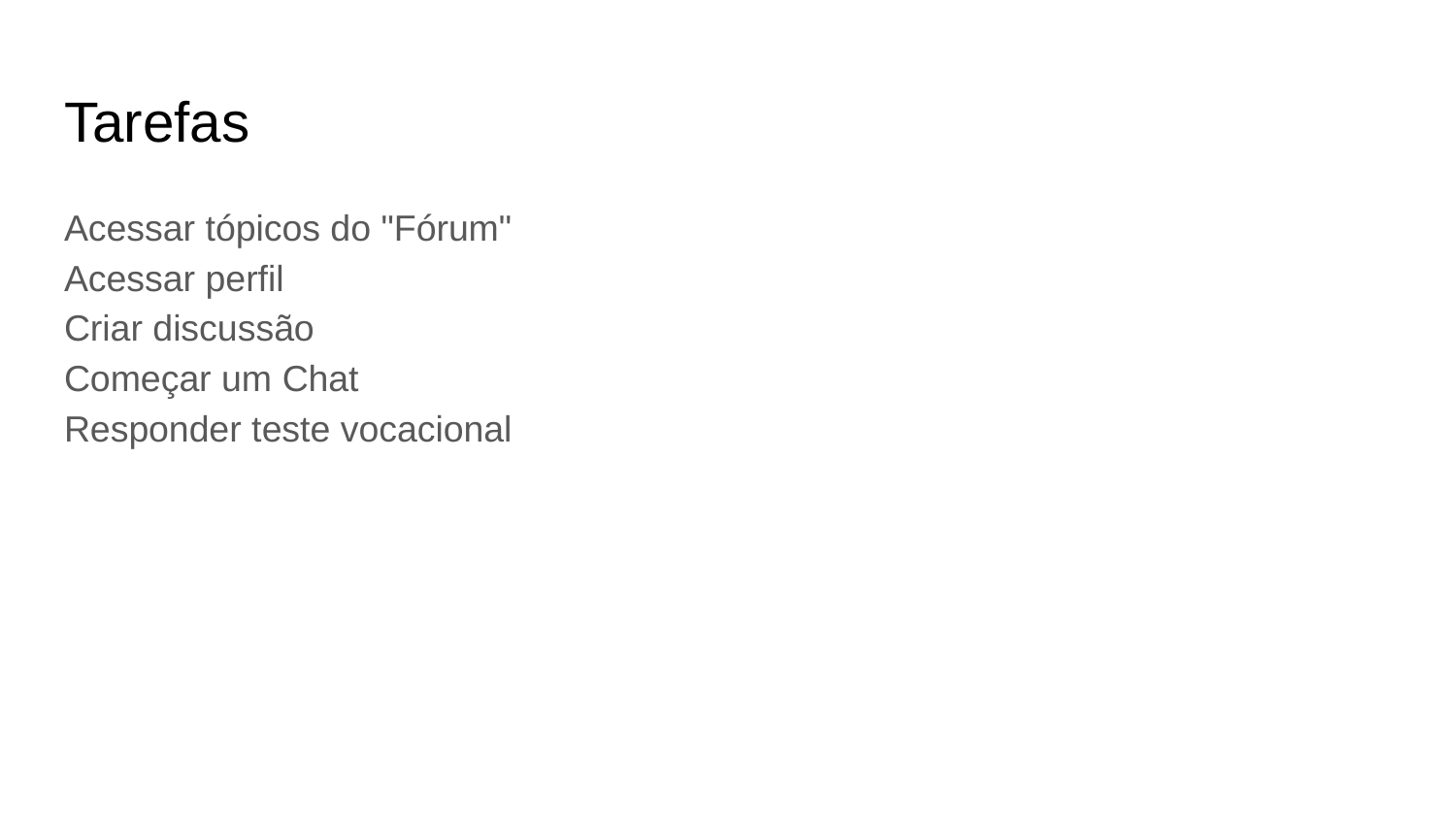

# Tarefas
Acessar tópicos do "Fórum"
Acessar perfil
Criar discussão
Começar um Chat
Responder teste vocacional